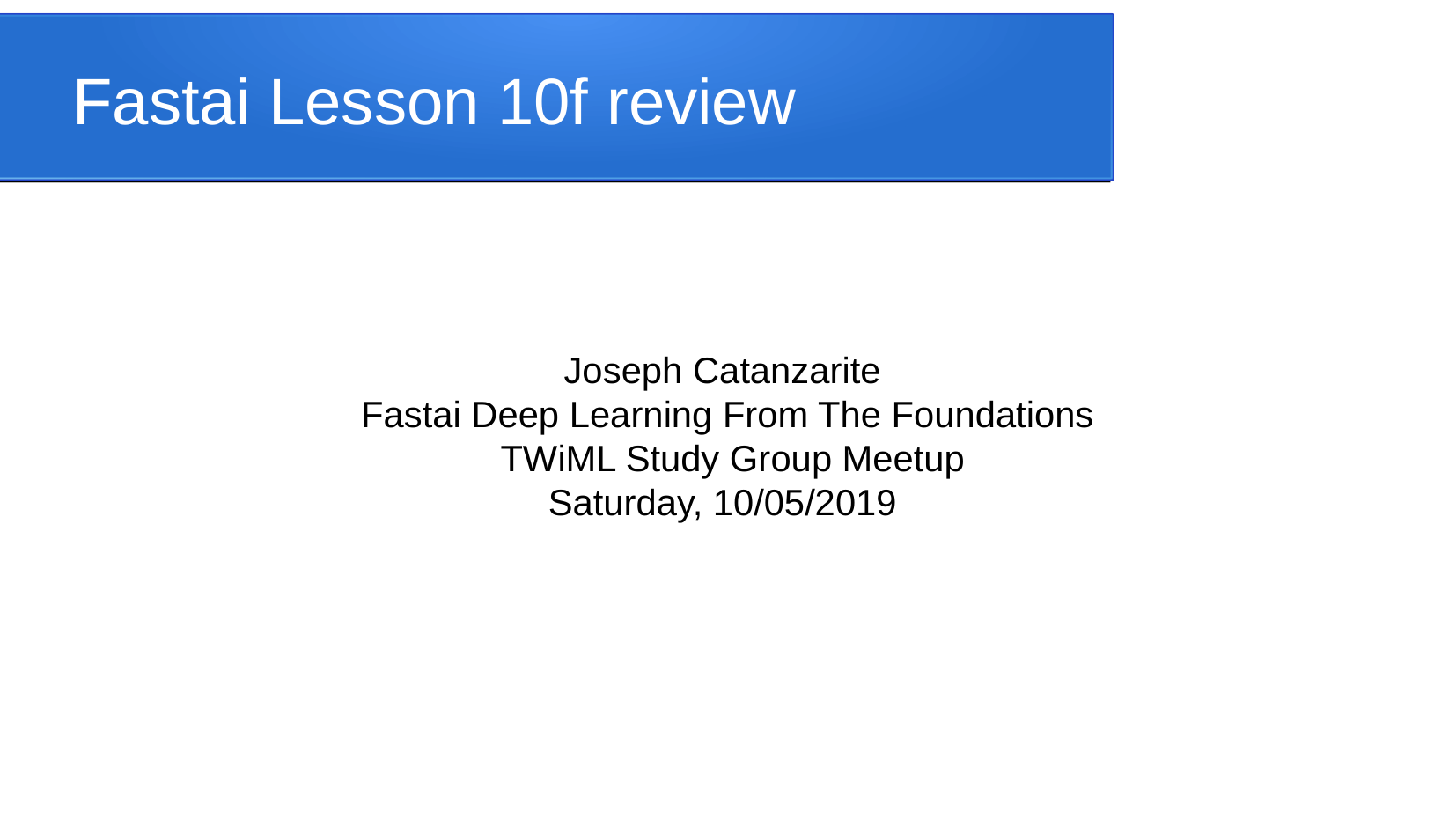

Fastai Lesson 10f review
Joseph Catanzarite
Fastai Deep Learning From The Foundations
 TWiML Study Group Meetup
Saturday, 10/05/2019